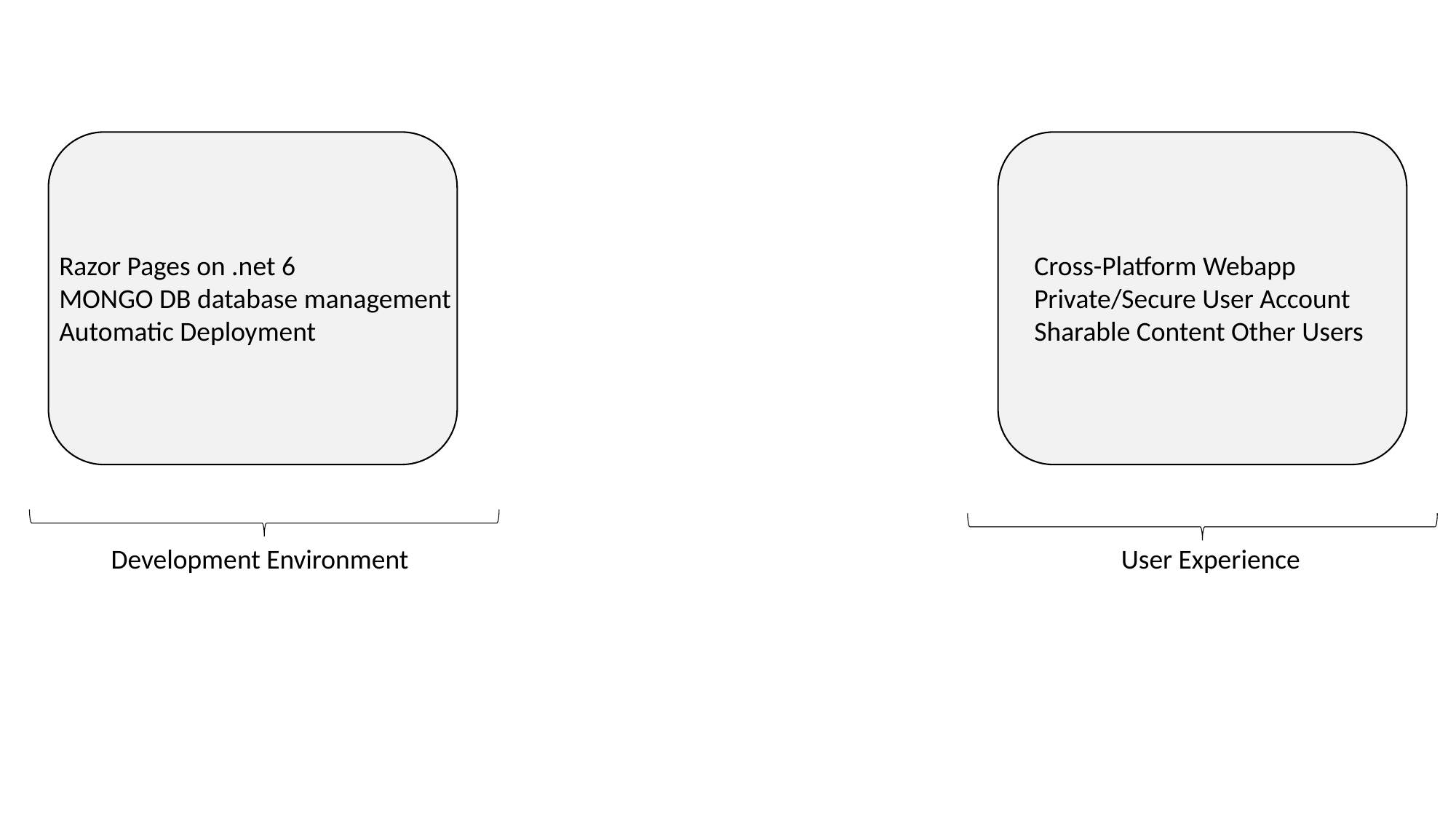

Razor Pages on .net 6
MONGO DB database management
Automatic Deployment
Cross-Platform Webapp
Private/Secure User Account
Sharable Content Other Users

Development Environment
User Experience